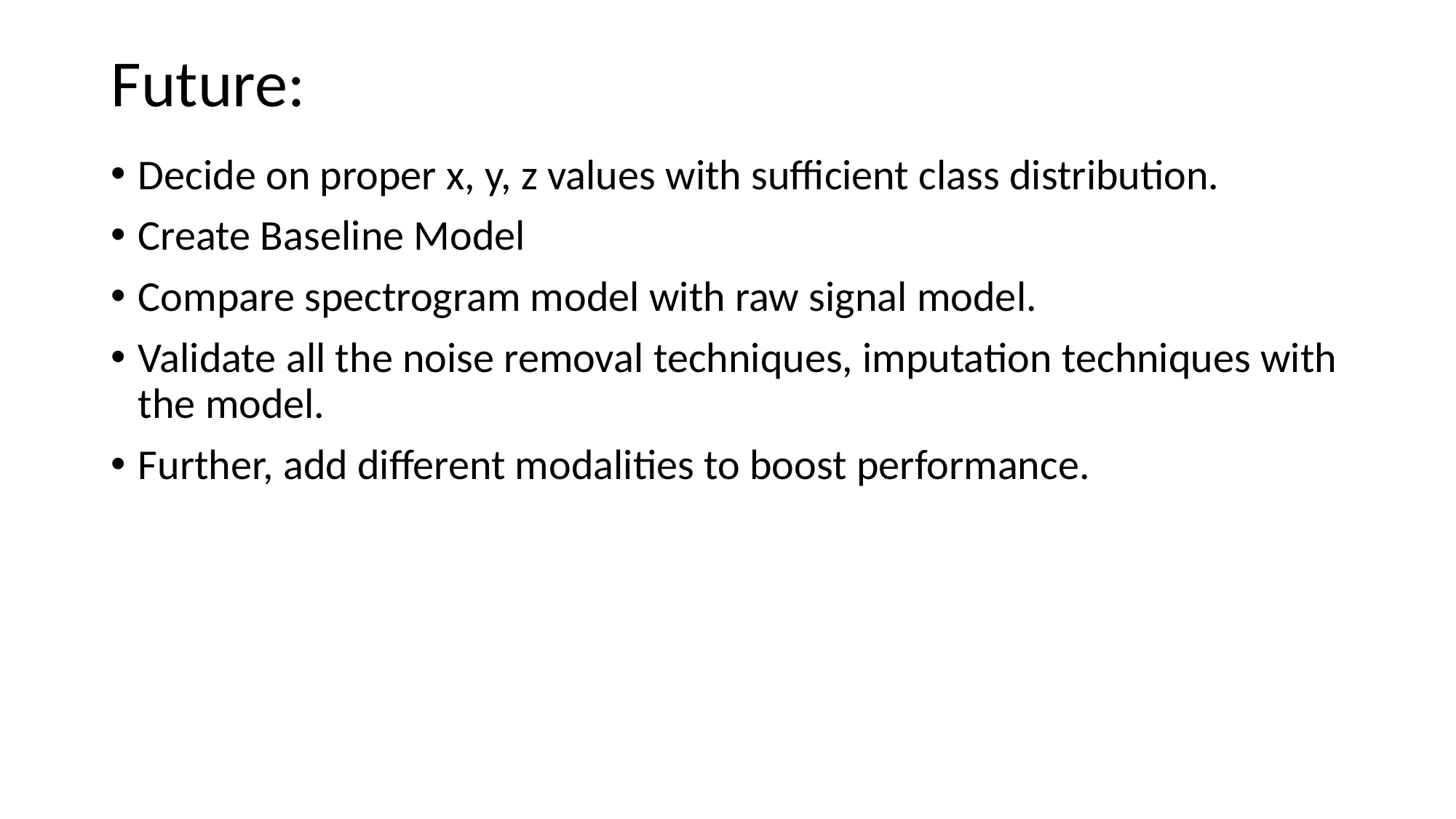

# Future:
Decide on proper x, y, z values with sufficient class distribution.
Create Baseline Model
Compare spectrogram model with raw signal model.
Validate all the noise removal techniques, imputation techniques with the model.
Further, add different modalities to boost performance.